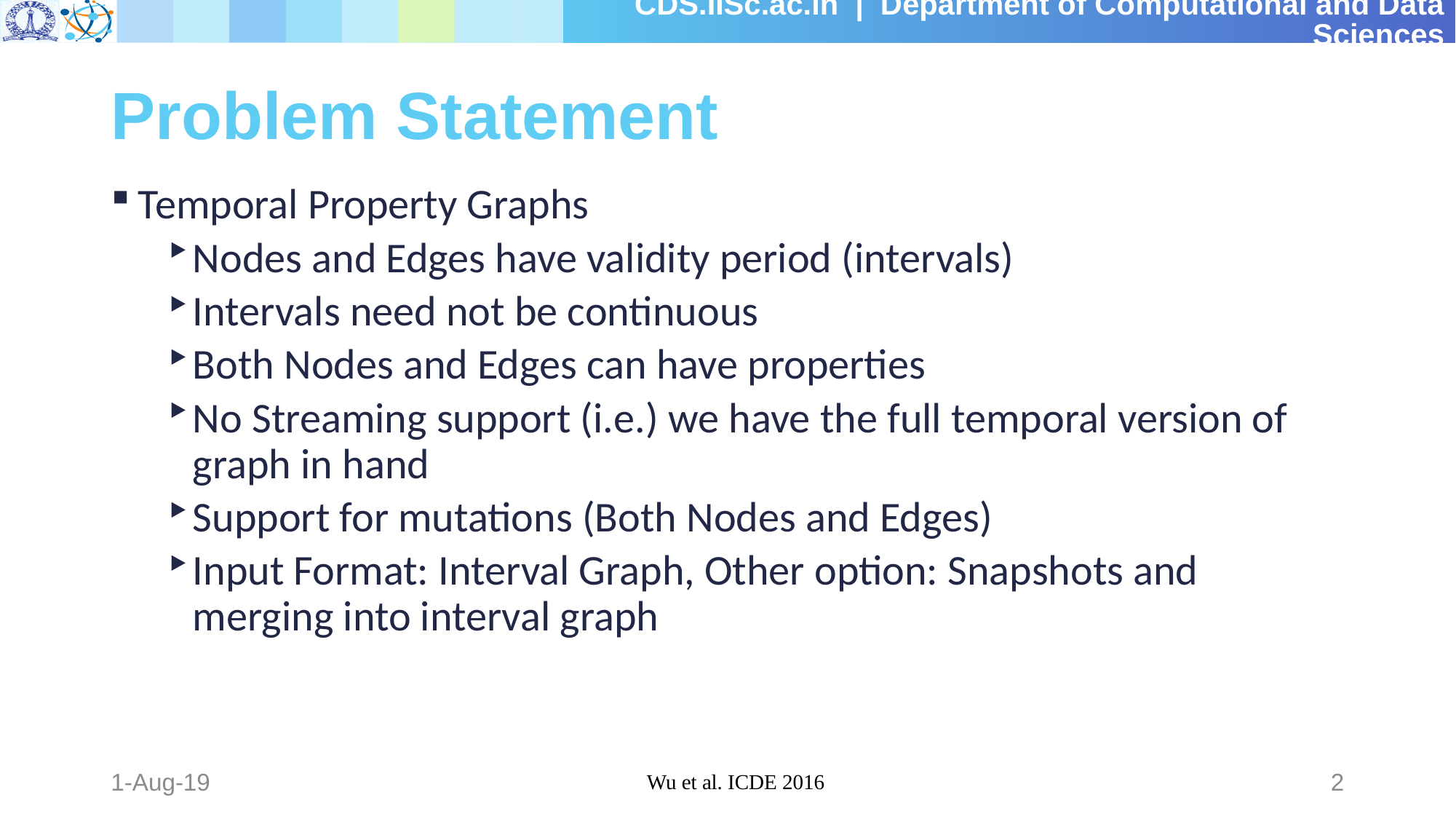

# Problem Statement
Temporal Property Graphs
Nodes and Edges have validity period (intervals)
Intervals need not be continuous
Both Nodes and Edges can have properties
No Streaming support (i.e.) we have the full temporal version of graph in hand
Support for mutations (Both Nodes and Edges)
Input Format: Interval Graph, Other option: Snapshots and merging into interval graph

1-Aug-19
Wu et al. ICDE 2016
2